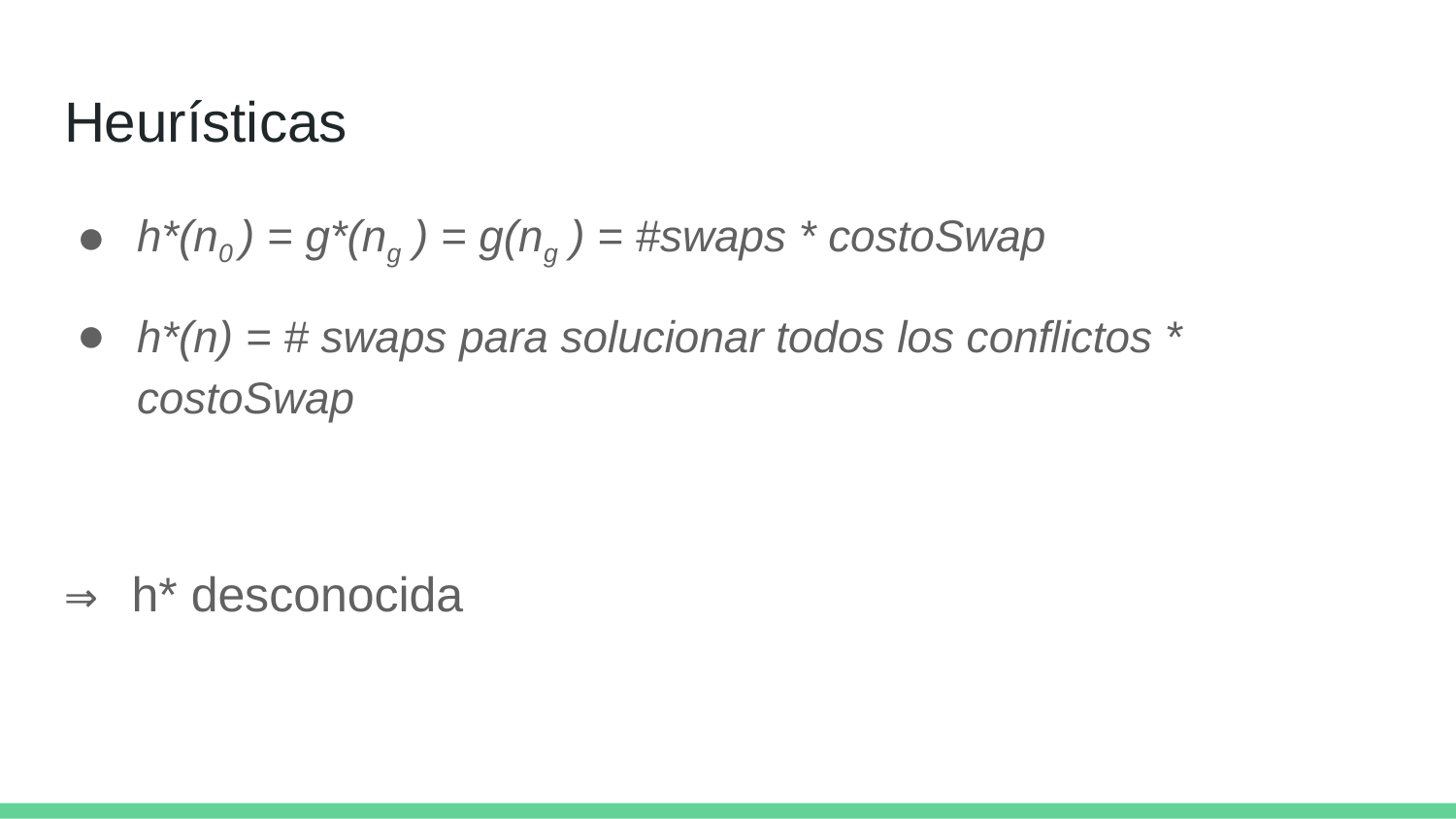

# Heurísticas
h*(n0 ) = g*(ng ) = g(ng ) = #swaps * costoSwap
h*(n) = # swaps para solucionar todos los conflictos * costoSwap

⇒   h* desconocida